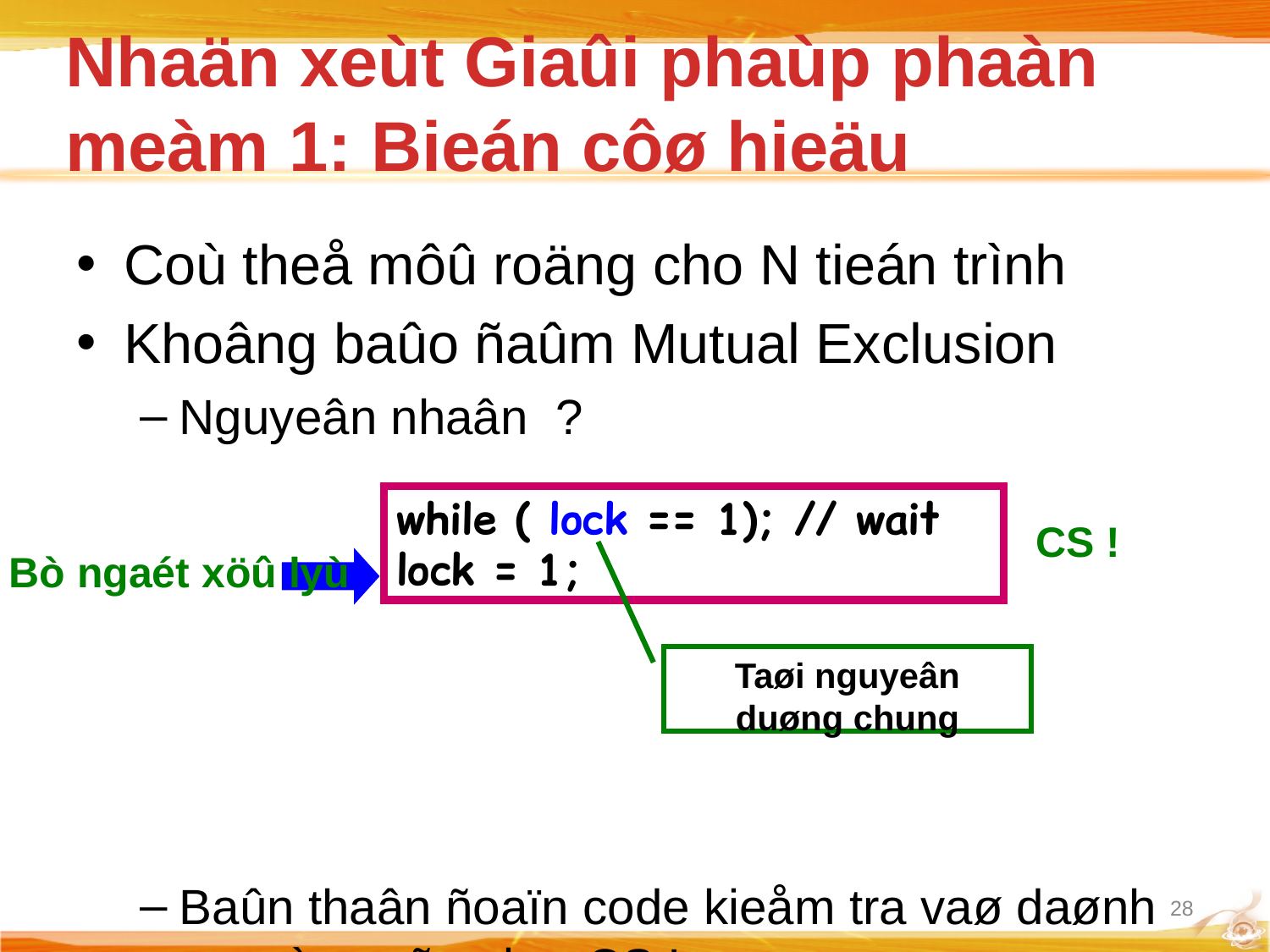

# Nhaän xeùt Giaûi phaùp phaàn meàm 1: Bieán côø hieäu
Coù theå môû roäng cho N tieán trình
Khoâng baûo ñaûm Mutual Exclusion
Nguyeân nhaân  ?

Baûn thaân ñoaïn code kieåm tra vaø daønh quyeàn cuõng laø CS !

while ( lock == 1); // wait
lock = 1;
CS !
Bò ngaét xöû lyù

Taøi nguyeân duøng chung
28